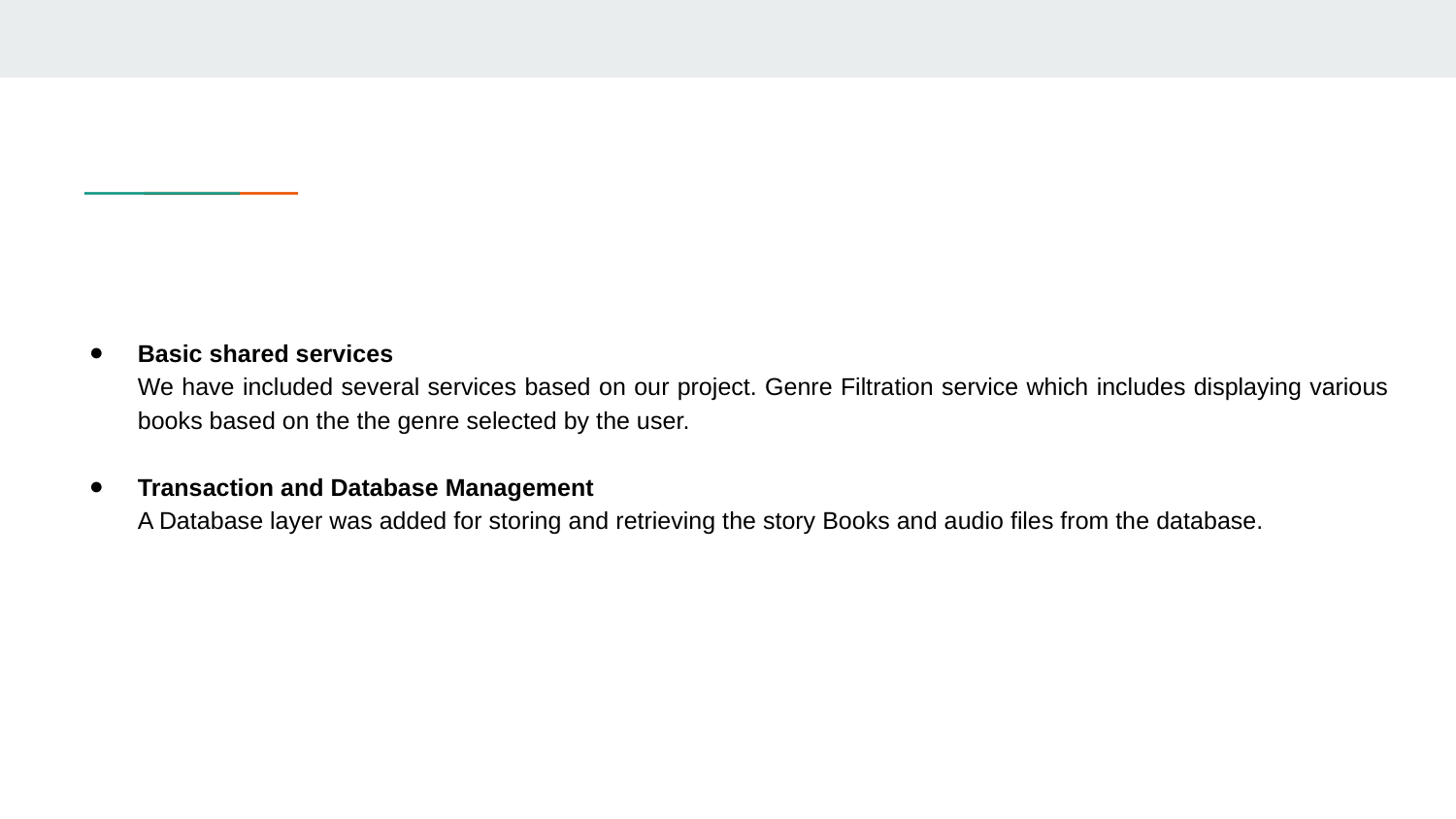

Basic shared services
We have included several services based on our project. Genre Filtration service which includes displaying various books based on the the genre selected by the user.

Transaction and Database Management
A Database layer was added for storing and retrieving the story Books and audio files from the database.